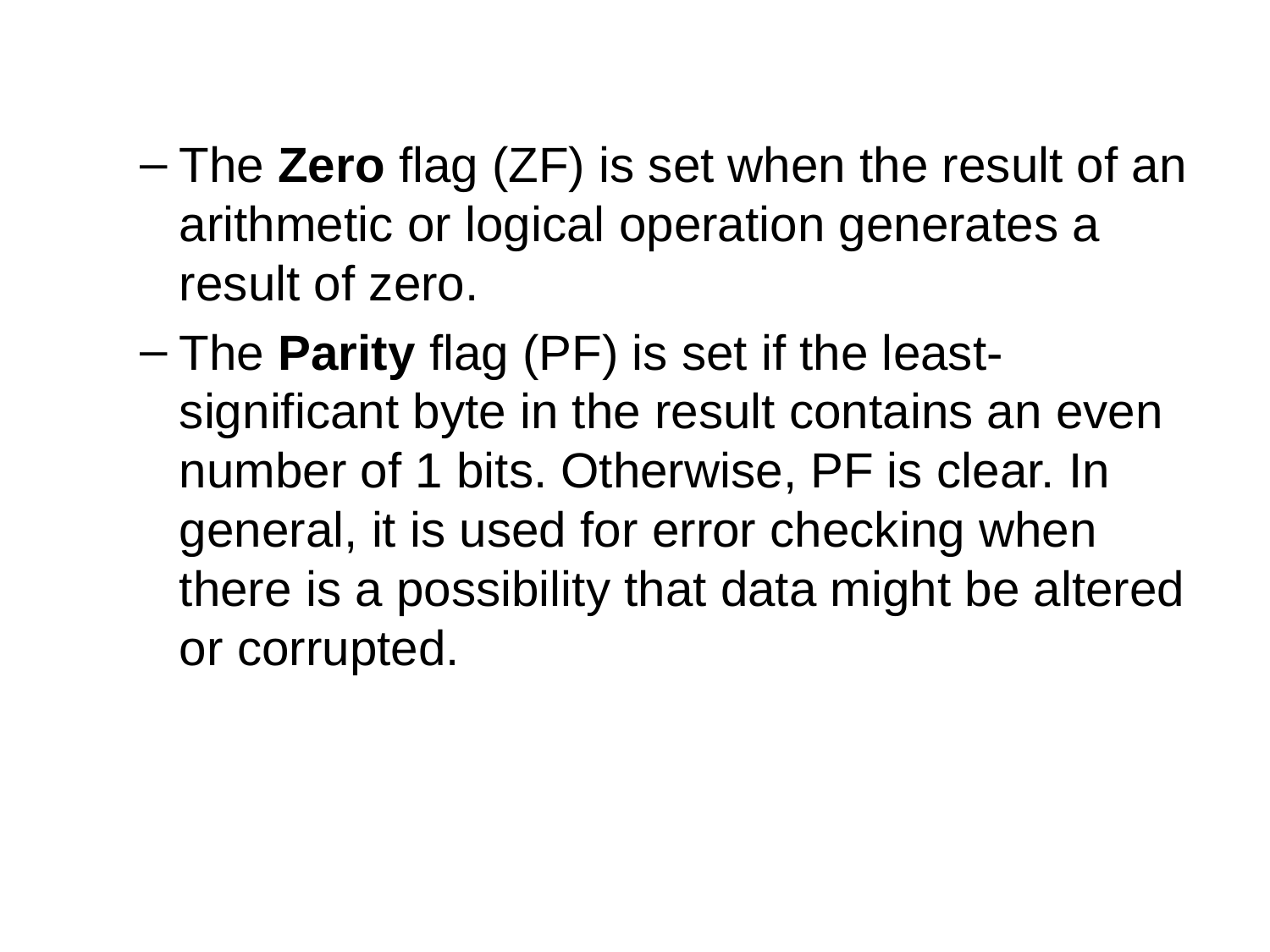

#
The Zero flag (ZF) is set when the result of an arithmetic or logical operation generates a result of zero.
The Parity flag (PF) is set if the least-significant byte in the result contains an even number of 1 bits. Otherwise, PF is clear. In general, it is used for error checking when there is a possibility that data might be altered or corrupted.